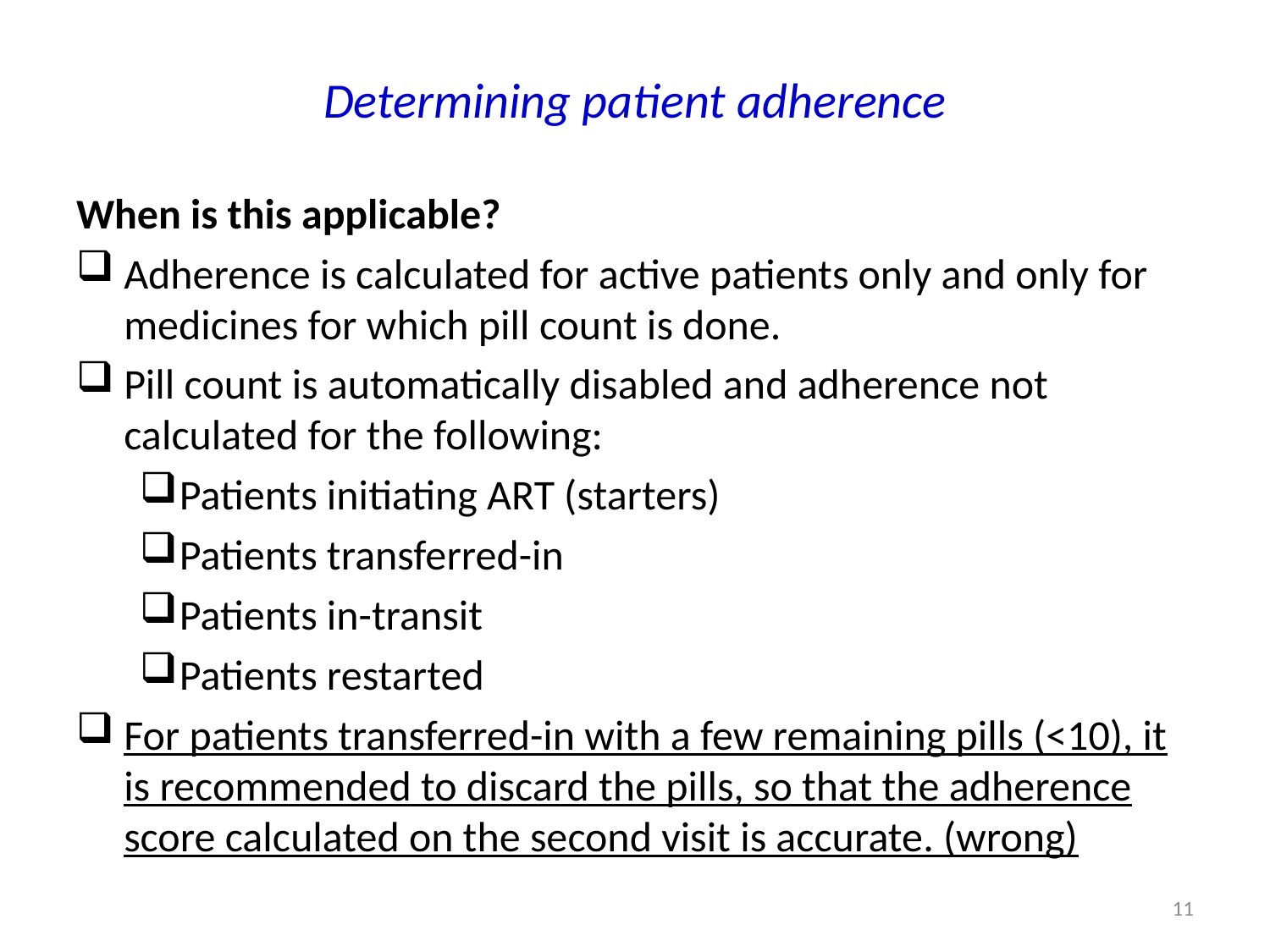

# Determining patient adherence
When is this applicable?
Adherence is calculated for active patients only and only for medicines for which pill count is done.
Pill count is automatically disabled and adherence not calculated for the following:
Patients initiating ART (starters)
Patients transferred-in
Patients in-transit
Patients restarted
For patients transferred-in with a few remaining pills (<10), it is recommended to discard the pills, so that the adherence score calculated on the second visit is accurate. (wrong)
11